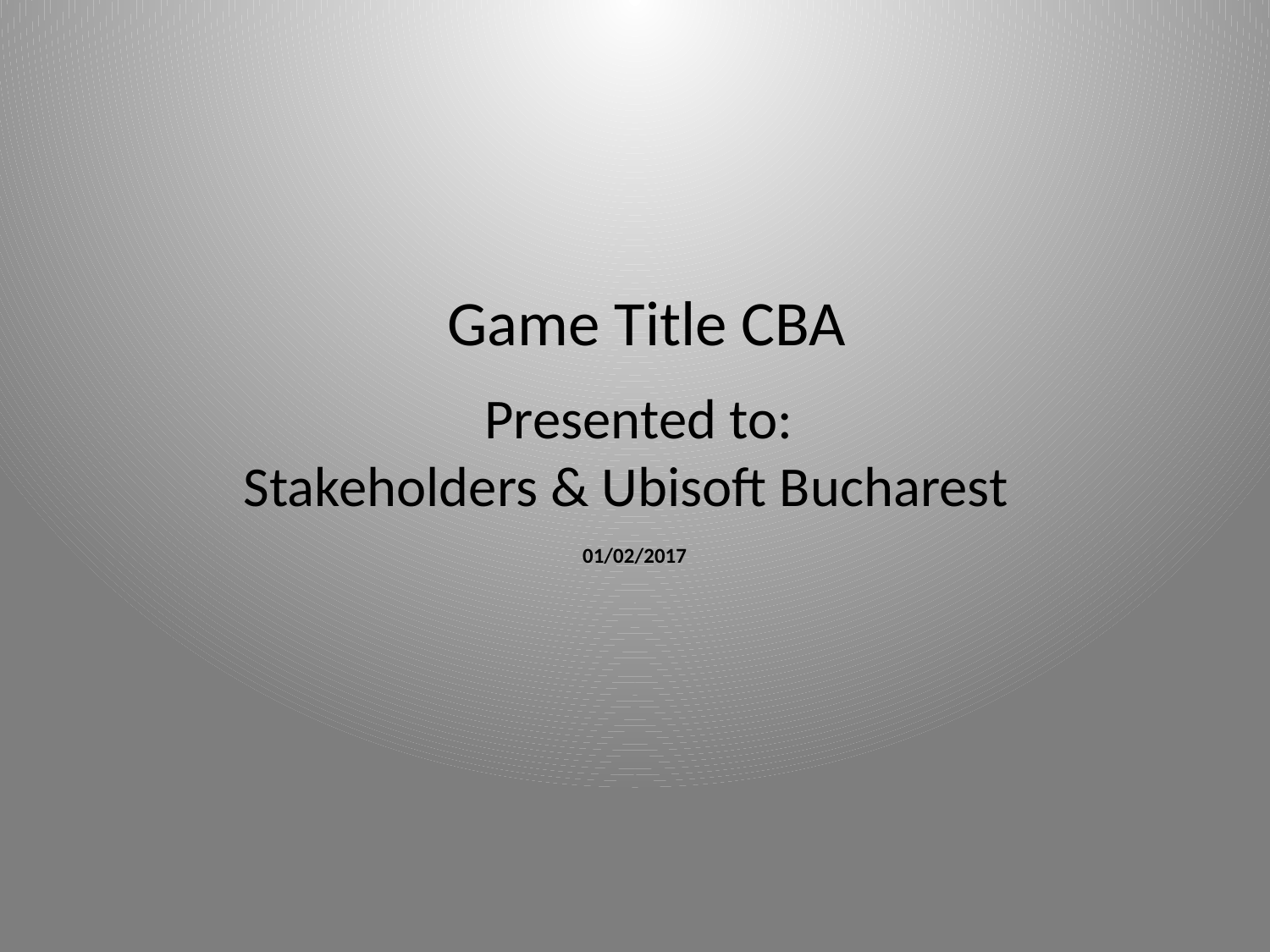

Game Title CBA

Presented to:
Stakeholders & Ubisoft Bucharest

01/02/2017